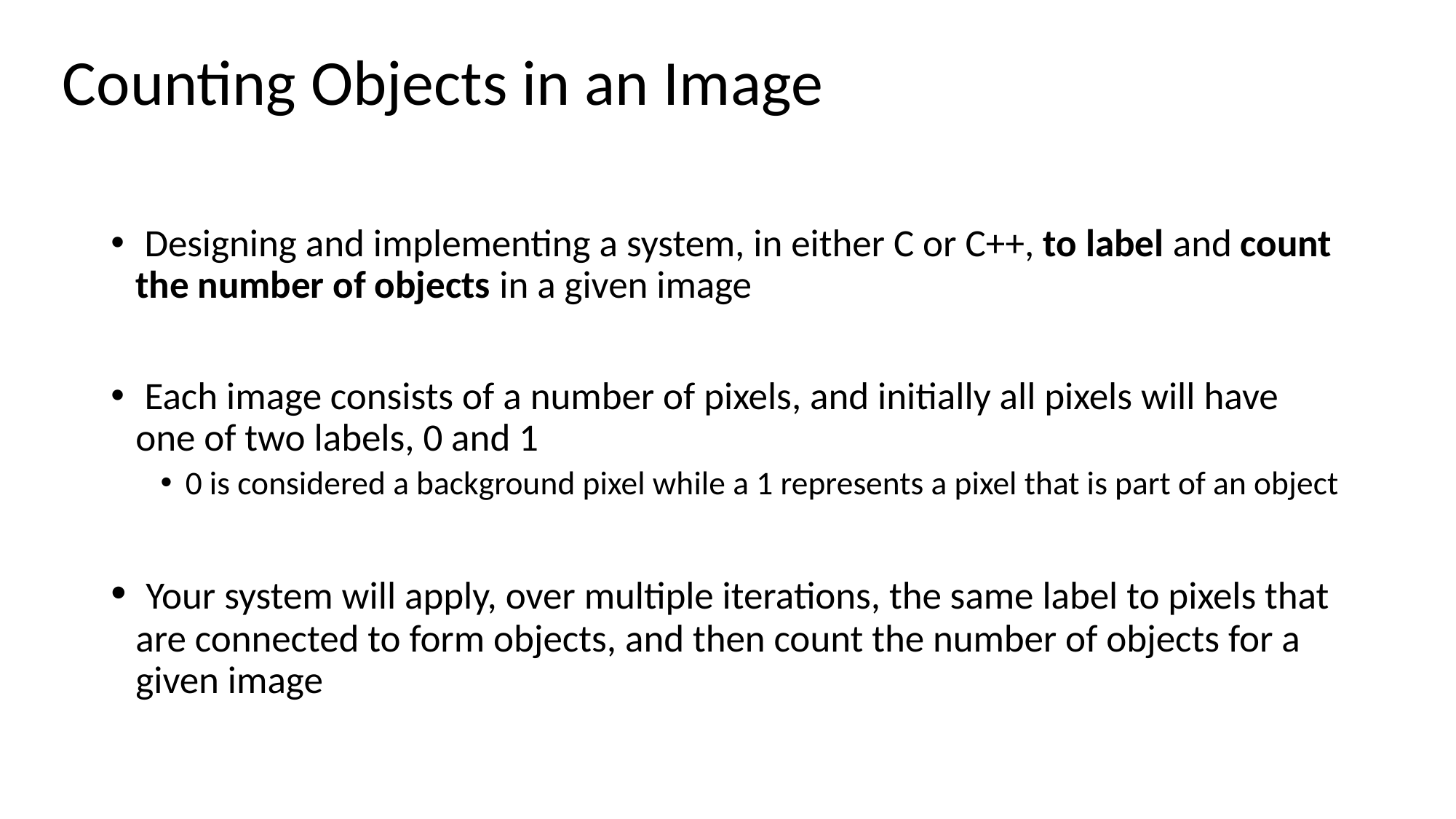

# Counting Objects in an Image
 Designing and implementing a system, in either C or C++, to label and count the number of objects in a given image

 Each image consists of a number of pixels, and initially all pixels will have one of two labels, 0 and 1
0 is considered a background pixel while a 1 represents a pixel that is part of an object

 Your system will apply, over multiple iterations, the same label to pixels that are connected to form objects, and then count the number of objects for a given image